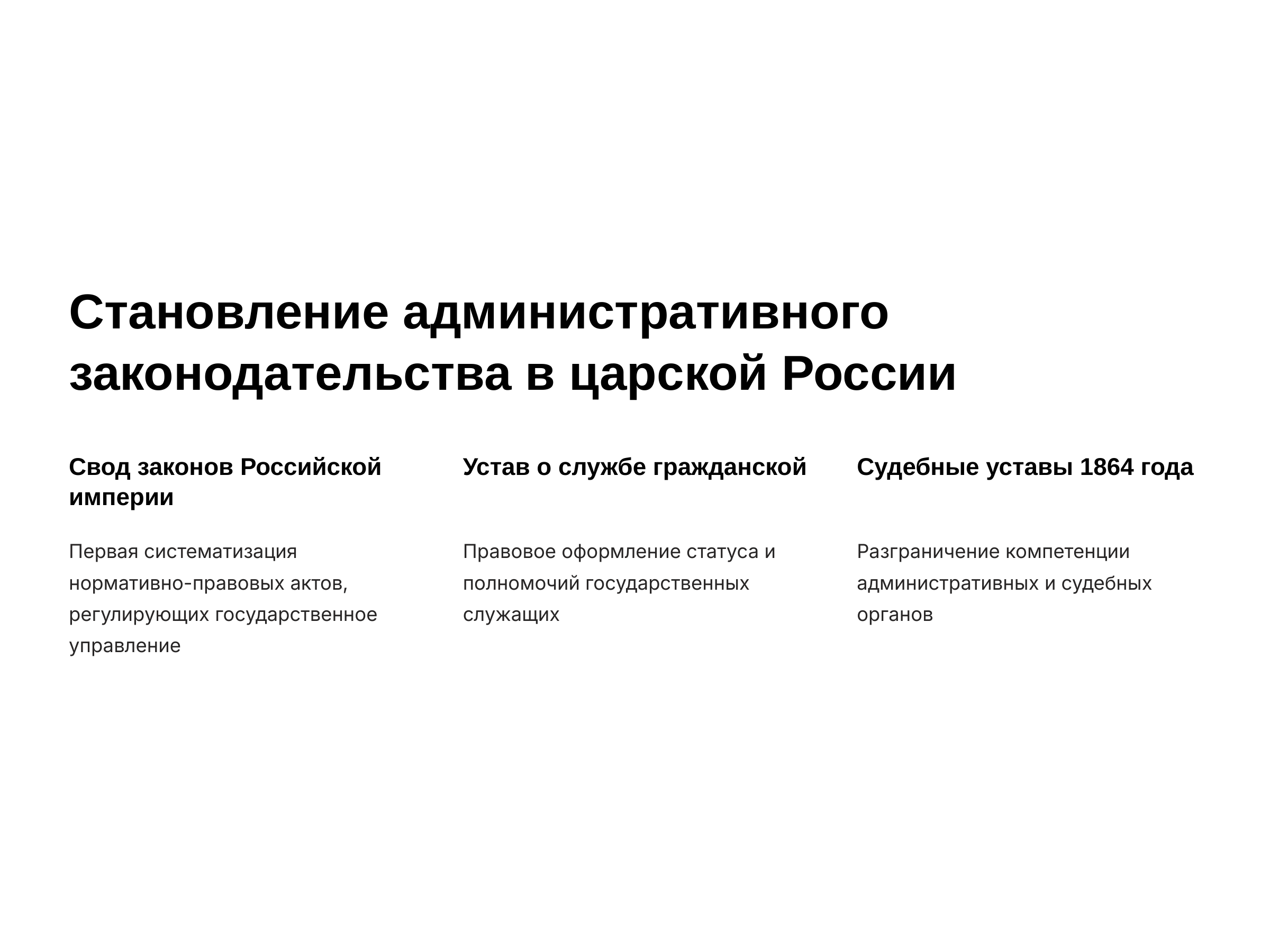

Становление административного законодательства в царской России
Свод законов Российской империи
Устав о службе гражданской
Судебные уставы 1864 года
Первая систематизация нормативно-правовых актов, регулирующих государственное управление
Правовое оформление статуса и полномочий государственных служащих
Разграничение компетенции административных и судебных органов